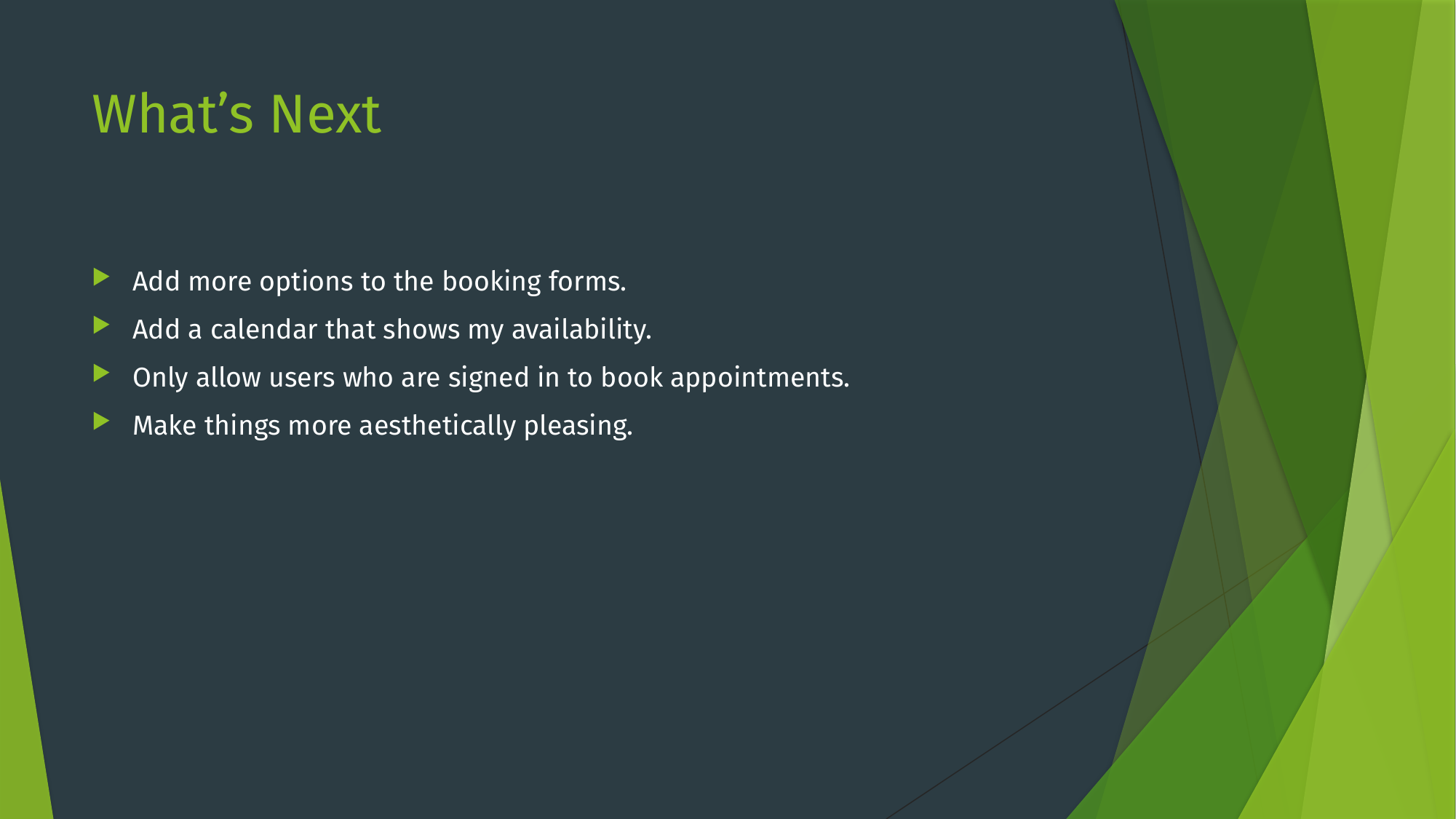

# What’s Next
Add more options to the booking forms.
Add a calendar that shows my availability.
Only allow users who are signed in to book appointments.
Make things more aesthetically pleasing.